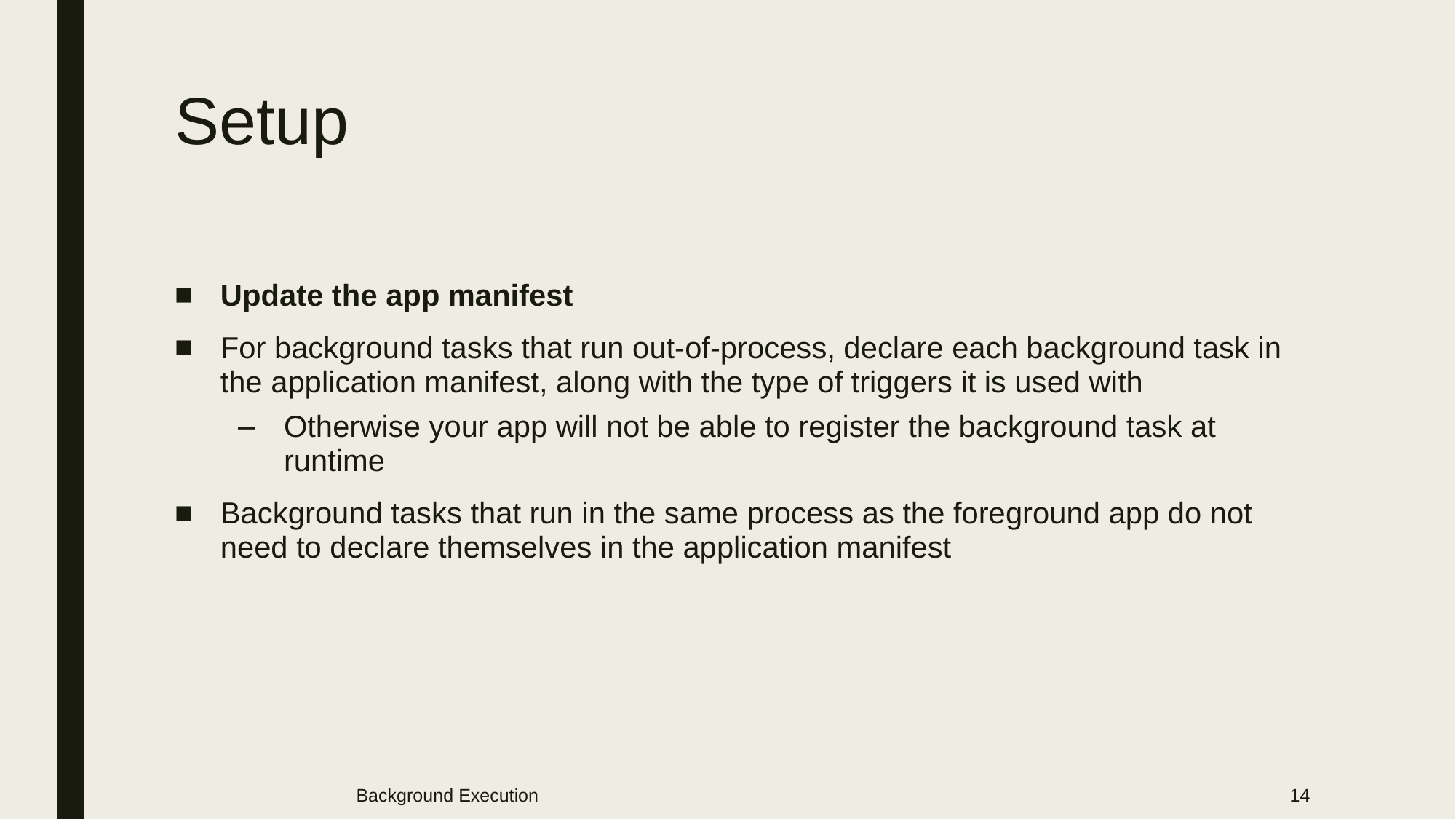

# Setup
Update the app manifest
For background tasks that run out-of-process, declare each background task in the application manifest, along with the type of triggers it is used with
Otherwise your app will not be able to register the background task at runtime
Background tasks that run in the same process as the foreground app do not need to declare themselves in the application manifest
Background Execution
14